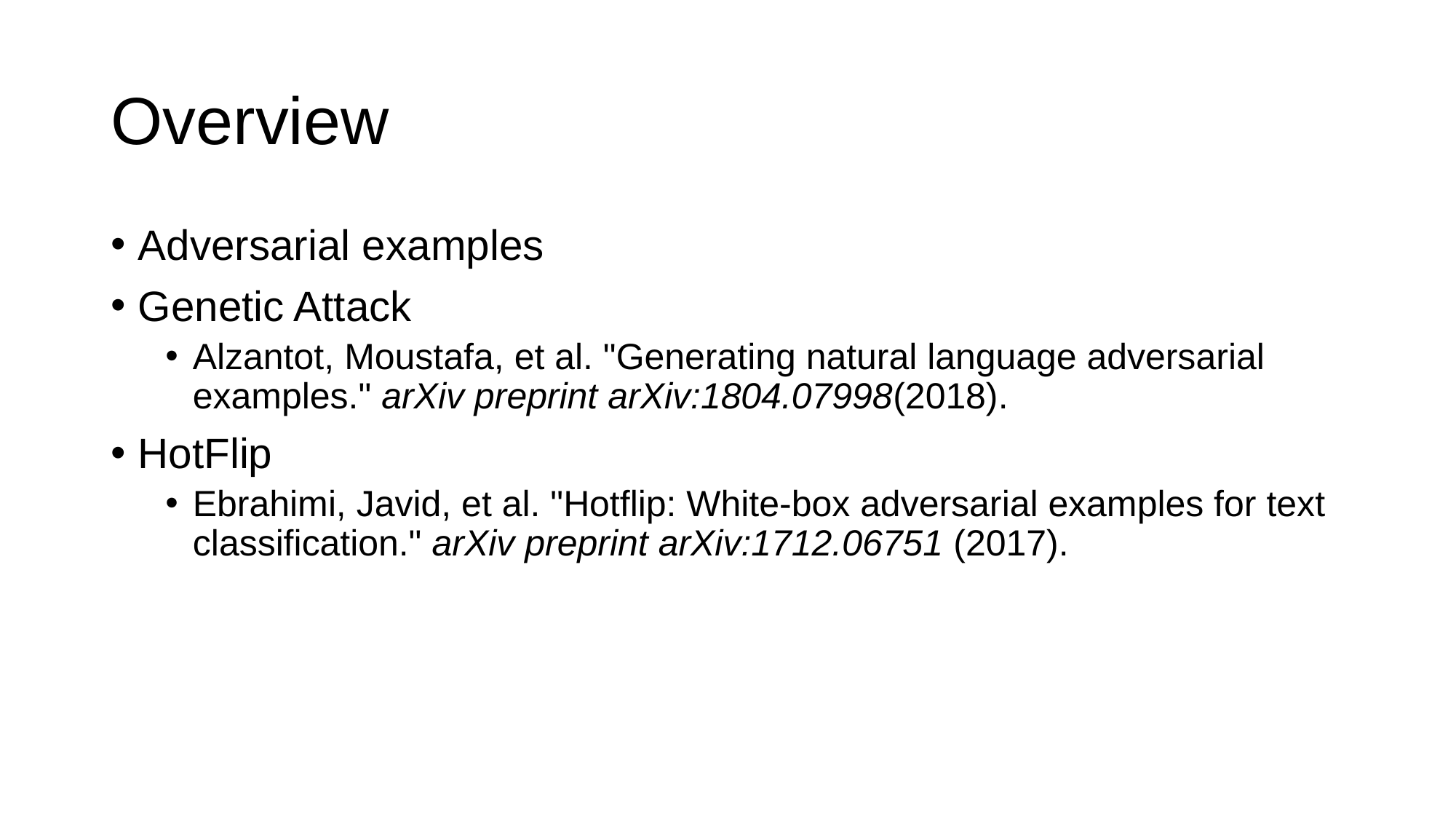

# Overview
Adversarial examples
Genetic Attack
Alzantot, Moustafa, et al. "Generating natural language adversarial examples." arXiv preprint arXiv:1804.07998(2018).
HotFlip
Ebrahimi, Javid, et al. "Hotflip: White-box adversarial examples for text classification." arXiv preprint arXiv:1712.06751 (2017).